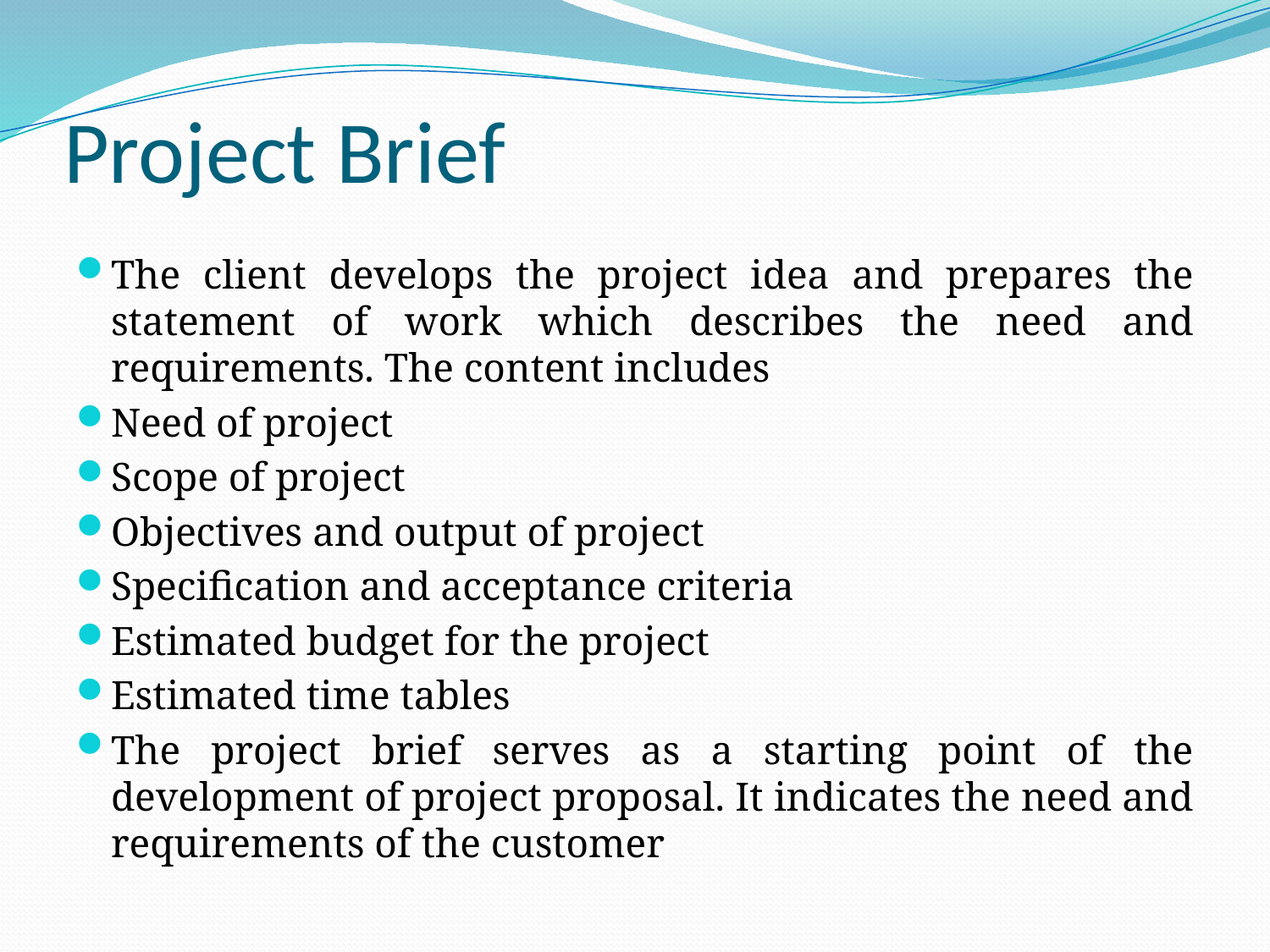

# Project Brief
The client develops the project idea and prepares the statement of work which describes the need and requirements. The content includes
Need of project
Scope of project
Objectives and output of project
Specification and acceptance criteria
Estimated budget for the project
Estimated time tables
The project brief serves as a starting point of the development of project proposal. It indicates the need and requirements of the customer